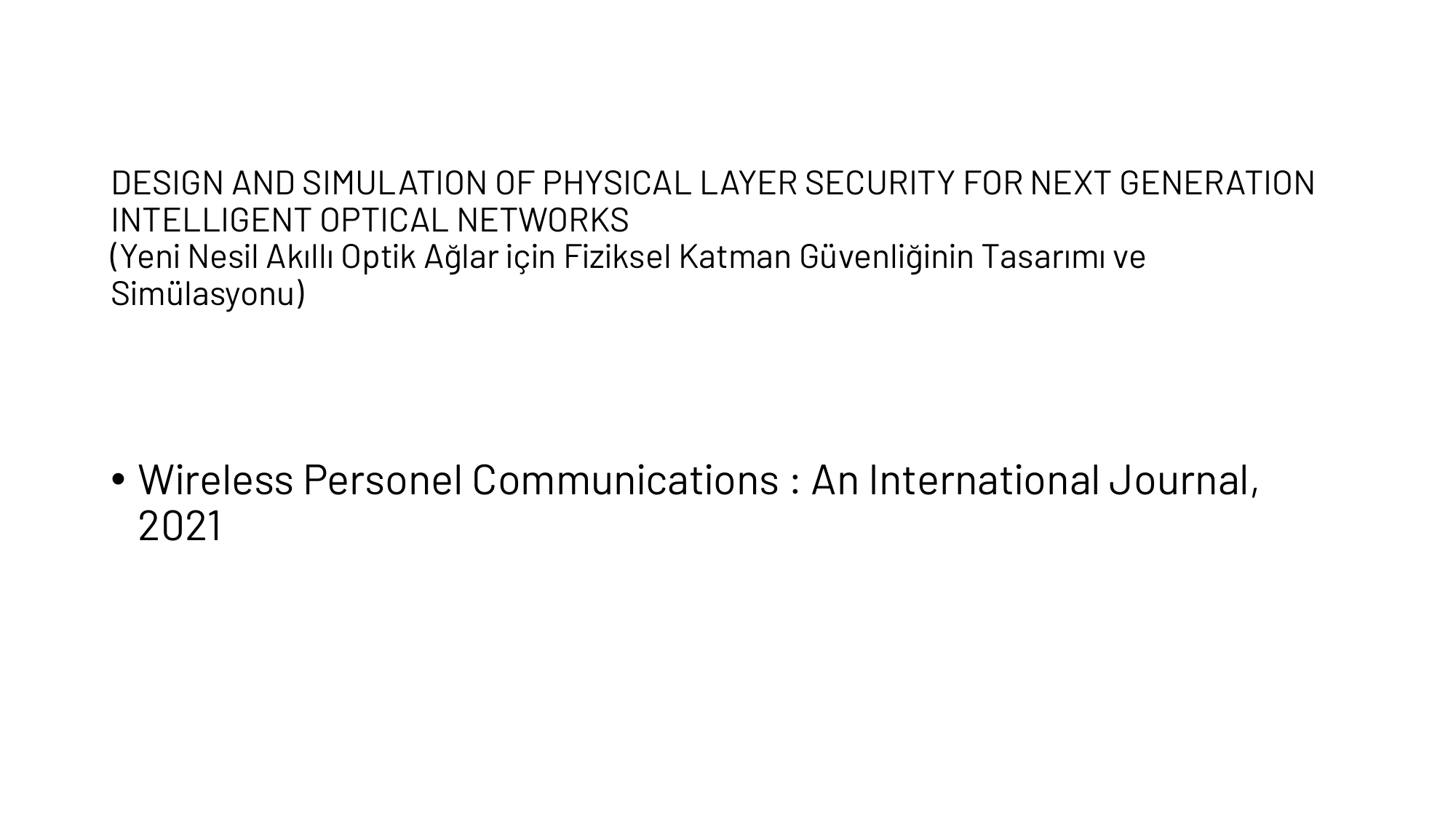

# DESIGN AND SIMULATION OF PHYSICAL LAYER SECURITY FOR NEXT GENERATION INTELLIGENT OPTICAL NETWORKS (Yeni Nesil Akıllı Optik Ağlar için Fiziksel Katman Güvenliğinin Tasarımı ve Simülasyonu)
Wireless Personel Communications : An International Journal, 2021